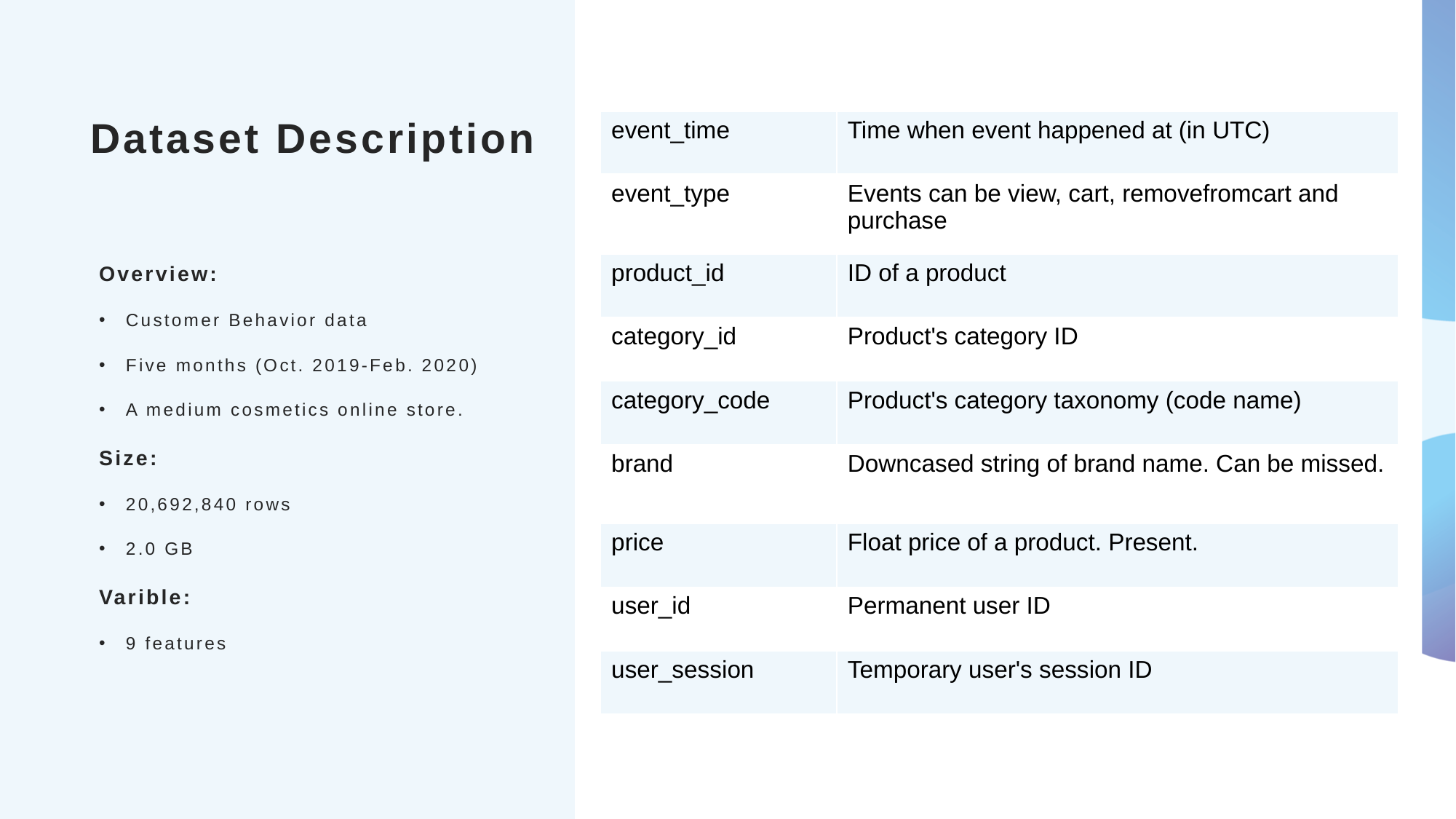

# Dataset Description
| event\_time | Time when event happened at (in UTC) |
| --- | --- |
| event\_type | Events can be view, cart, removefromcart and purchase |
| product\_id | ID of a product |
| category\_id | Product's category ID |
| category\_code | Product's category taxonomy (code name) |
| brand | Downcased string of brand name. Can be missed. |
| price | Float price of a product. Present. |
| user\_id | Permanent user ID |
| user\_session | Temporary user's session ID |
Overview:
Customer Behavior data
Five months (Oct. 2019-Feb. 2020)
A medium cosmetics online store.
Size:
20,692,840 rows
2.0 GB
Varible:
9 features